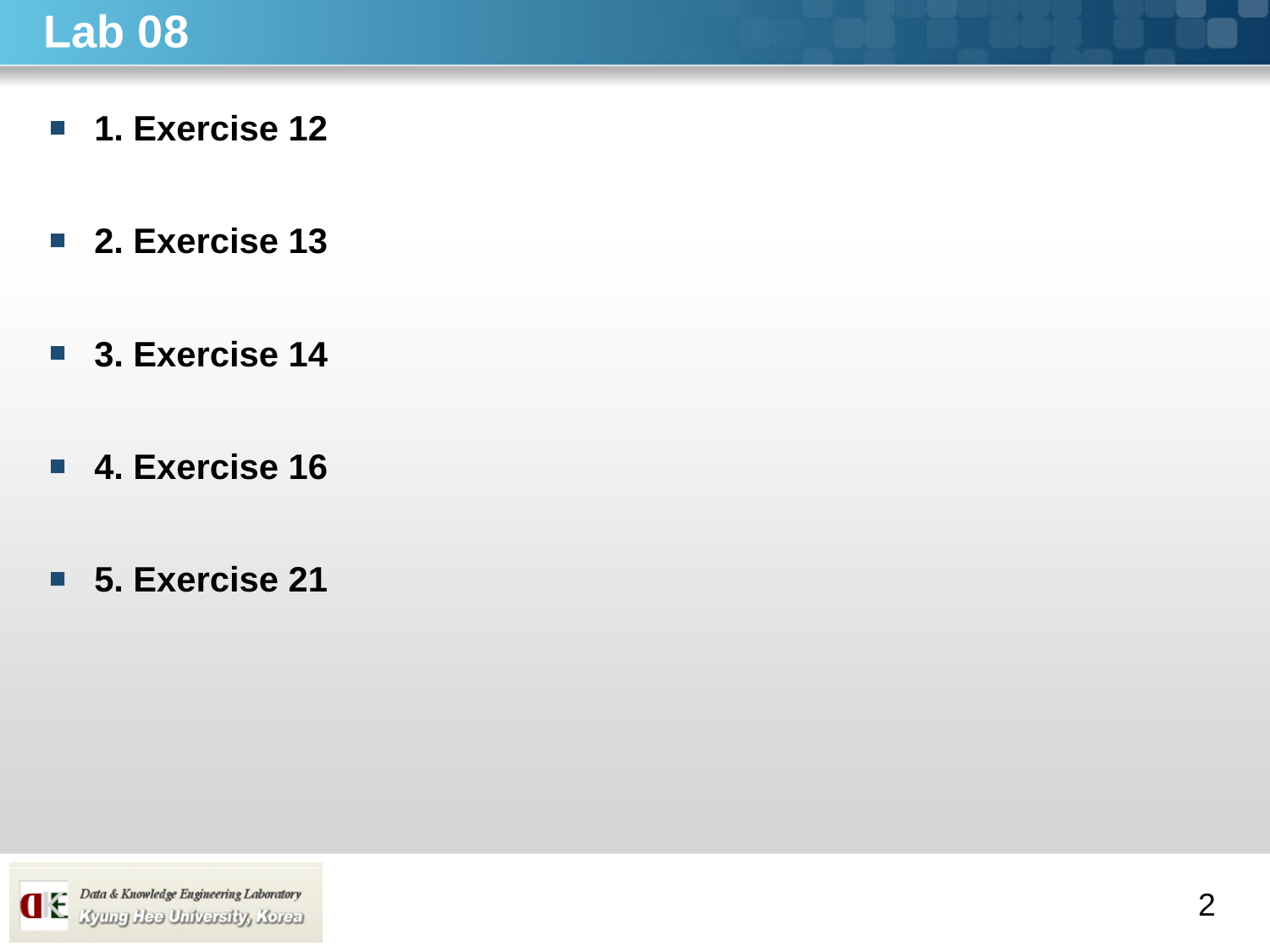

# Lab 08
1. Exercise 12

2. Exercise 13

3. Exercise 14

4. Exercise 16

5. Exercise 21